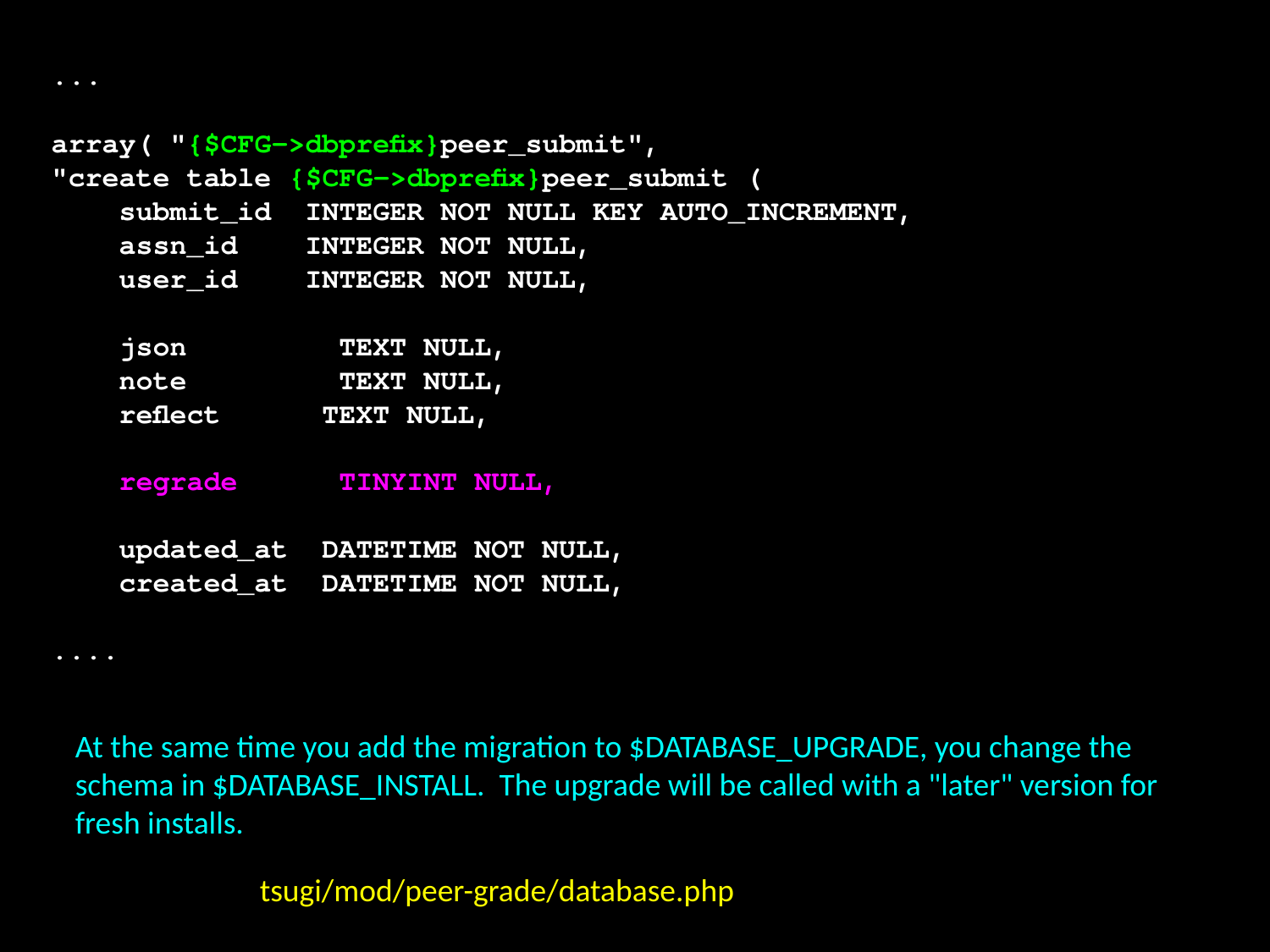

...

array( "{$CFG->dbprefix}peer_submit",
"create table {$CFG->dbprefix}peer_submit (
    submit_id  INTEGER NOT NULL KEY AUTO_INCREMENT,
    assn_id    INTEGER NOT NULL,
    user_id    INTEGER NOT NULL,

    json         TEXT NULL,
    note         TEXT NULL,
    reflect      TEXT NULL,

    regrade      TINYINT NULL,

    updated_at  DATETIME NOT NULL,
    created_at  DATETIME NOT NULL,

....
At the same time you add the migration to $DATABASE_UPGRADE, you change the schema in $DATABASE_INSTALL.  The upgrade will be called with a "later" version for fresh installs.
tsugi/mod/peer-grade/database.php